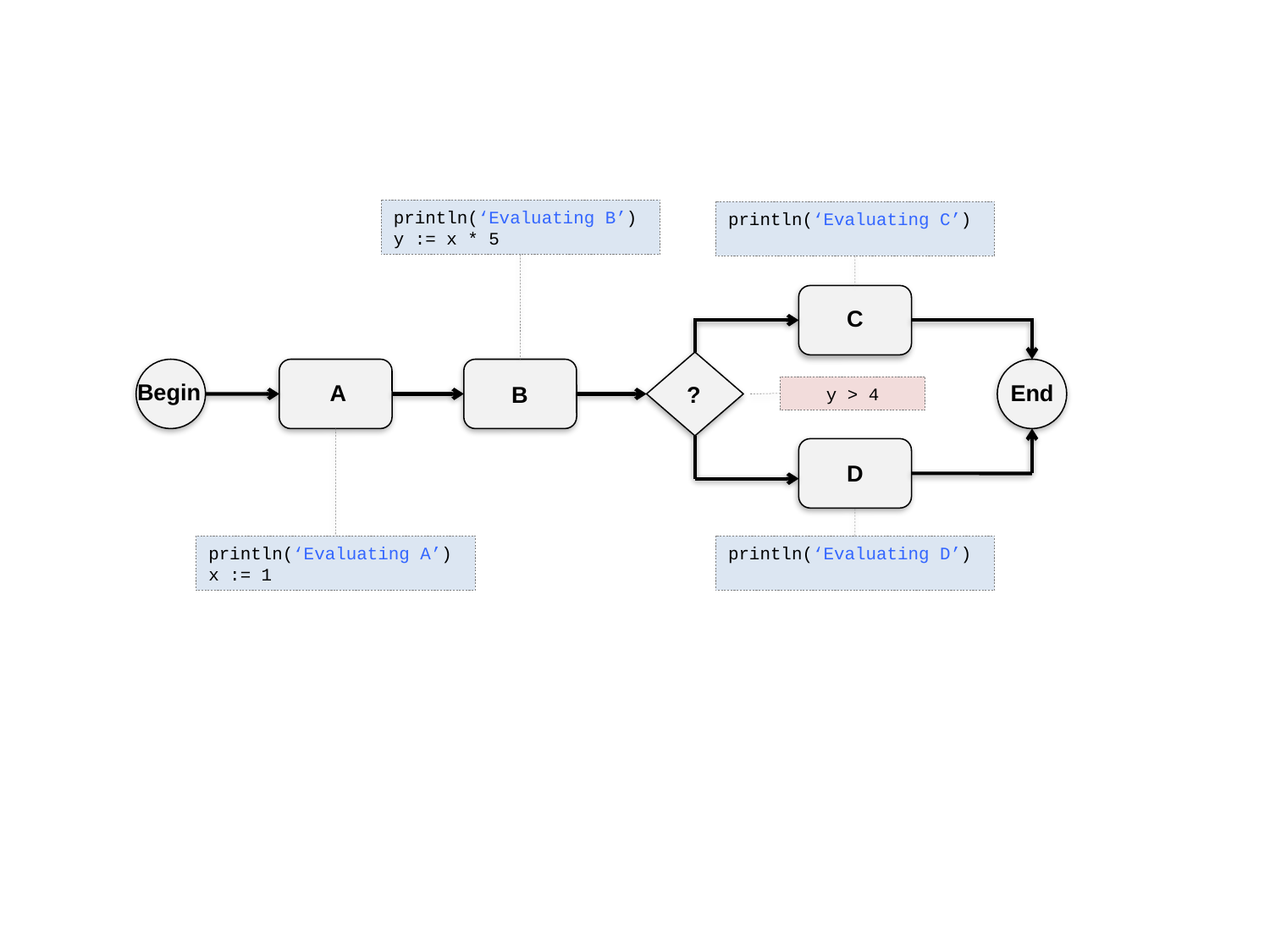

println(‘Evaluating B’)
y := x * 5
println(‘Evaluating C’)

C

Begin
End
A
B
?
y > 4

D
println(‘Evaluating A’)
x := 1
println(‘Evaluating D’)